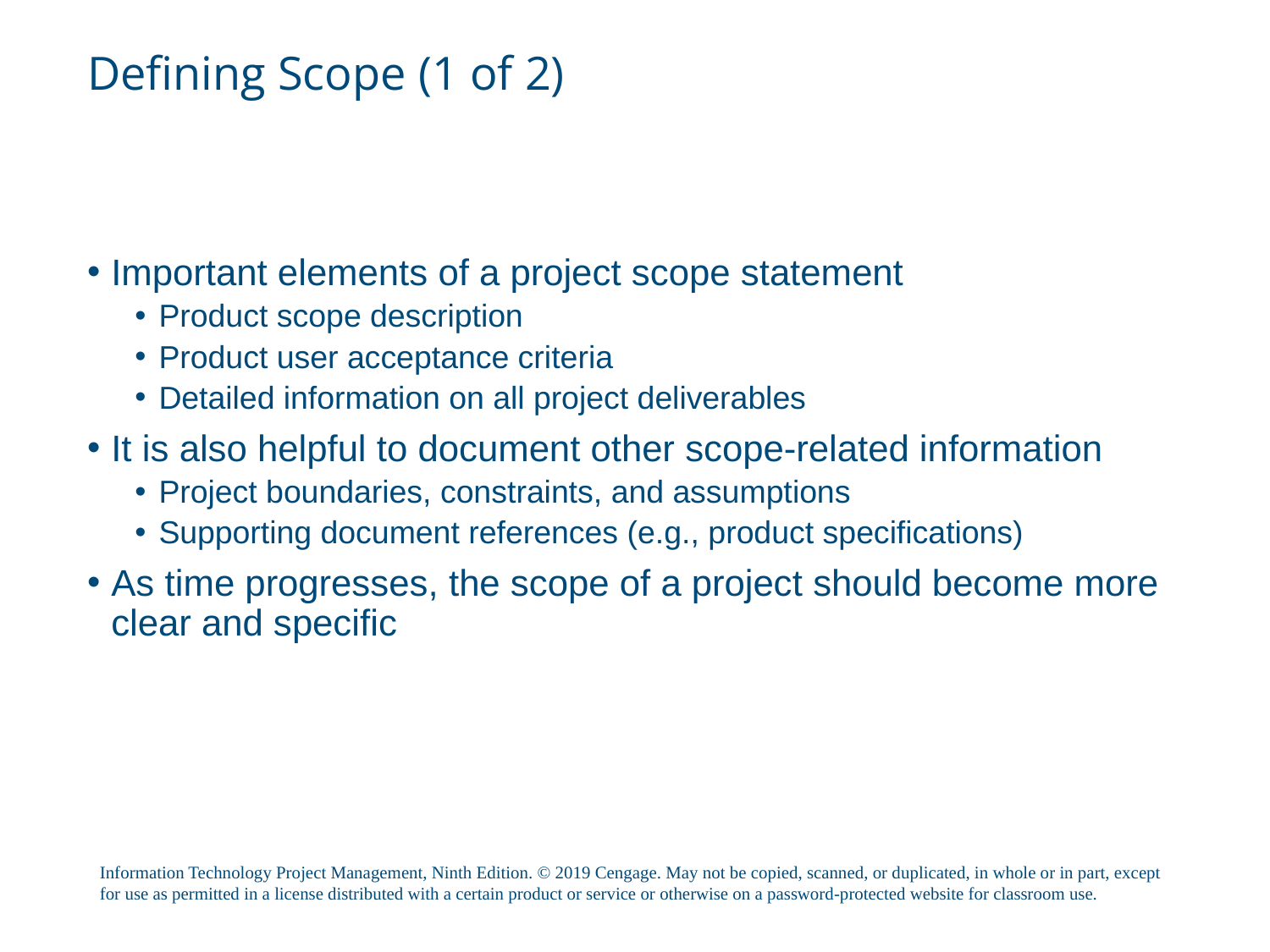

# Defining Scope (1 of 2)
Important elements of a project scope statement
Product scope description
Product user acceptance criteria
Detailed information on all project deliverables
It is also helpful to document other scope-related information
Project boundaries, constraints, and assumptions
Supporting document references (e.g., product specifications)
As time progresses, the scope of a project should become more clear and specific
Information Technology Project Management, Ninth Edition. © 2019 Cengage. May not be copied, scanned, or duplicated, in whole or in part, except for use as permitted in a license distributed with a certain product or service or otherwise on a password-protected website for classroom use.